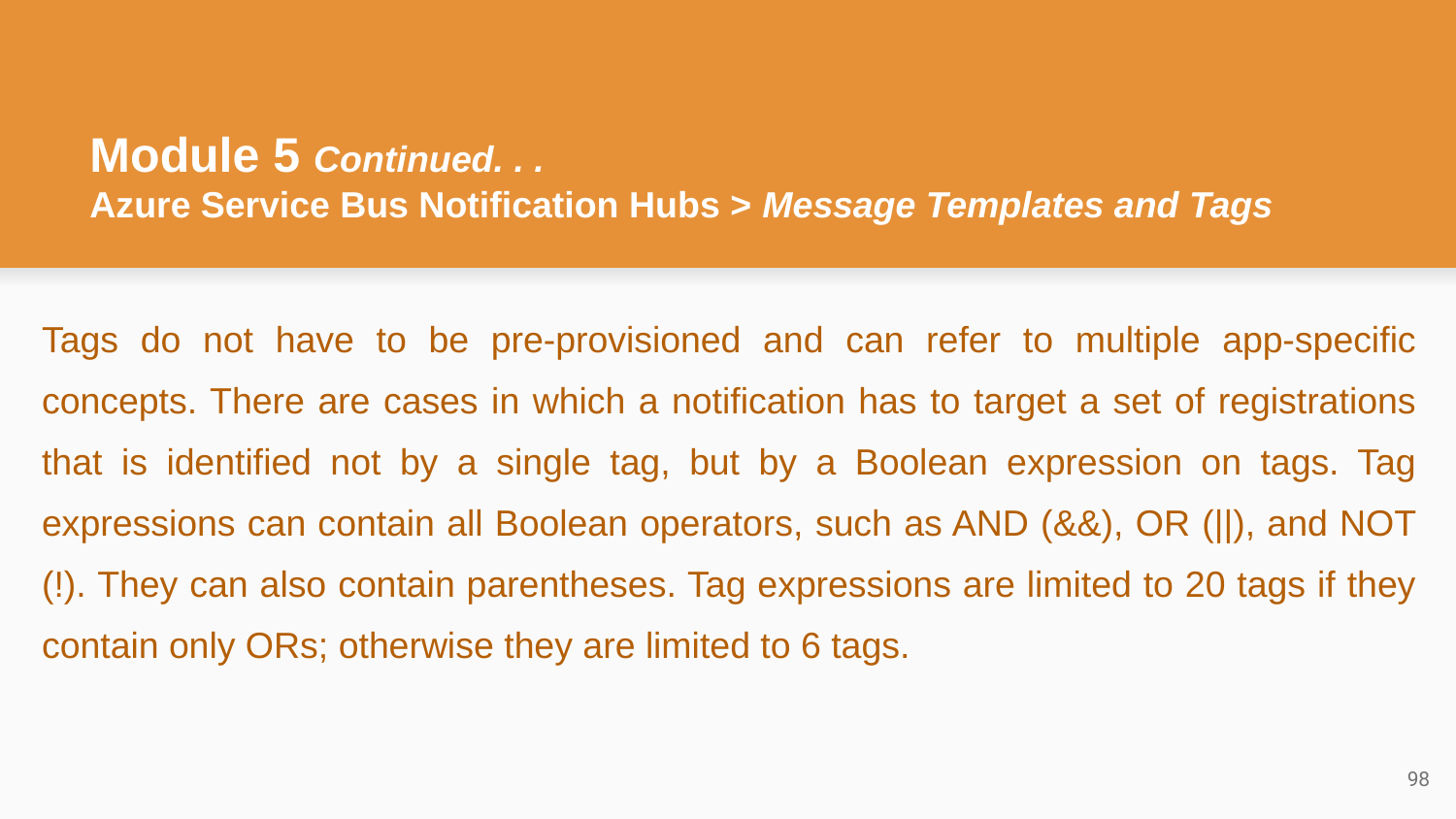

# Module 5 Continued. . .
Azure Service Bus Notification Hubs > Message Templates and Tags
Tags do not have to be pre-provisioned and can refer to multiple app-specific concepts. There are cases in which a notification has to target a set of registrations that is identified not by a single tag, but by a Boolean expression on tags. Tag expressions can contain all Boolean operators, such as AND (&&), OR (||), and NOT (!). They can also contain parentheses. Tag expressions are limited to 20 tags if they contain only ORs; otherwise they are limited to 6 tags.
98